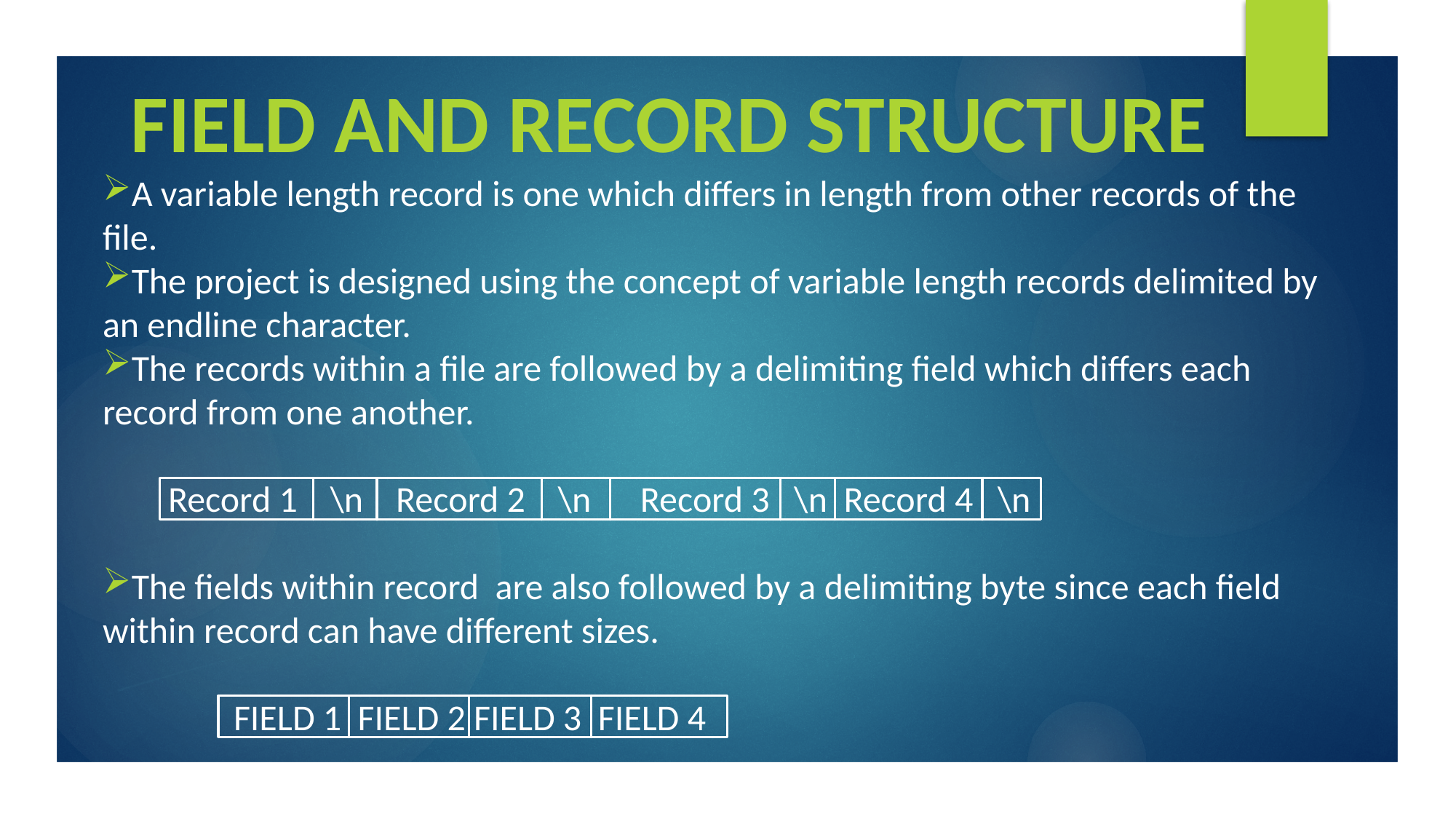

# FIELD AND RECORD STRUCTURE
A variable length record is one which differs in length from other records of the file.
The project is designed using the concept of variable length records delimited by an endline character.
The records within a file are followed by a delimiting field which differs each record from one another.

        Record 1    \n    Record 2    \n      Record 3   \n  Record 4   \n

The fields within record  are also followed by a delimiting byte since each field within record can have different sizes.

                FIELD 1  FIELD 2 FIELD 3  FIELD 4